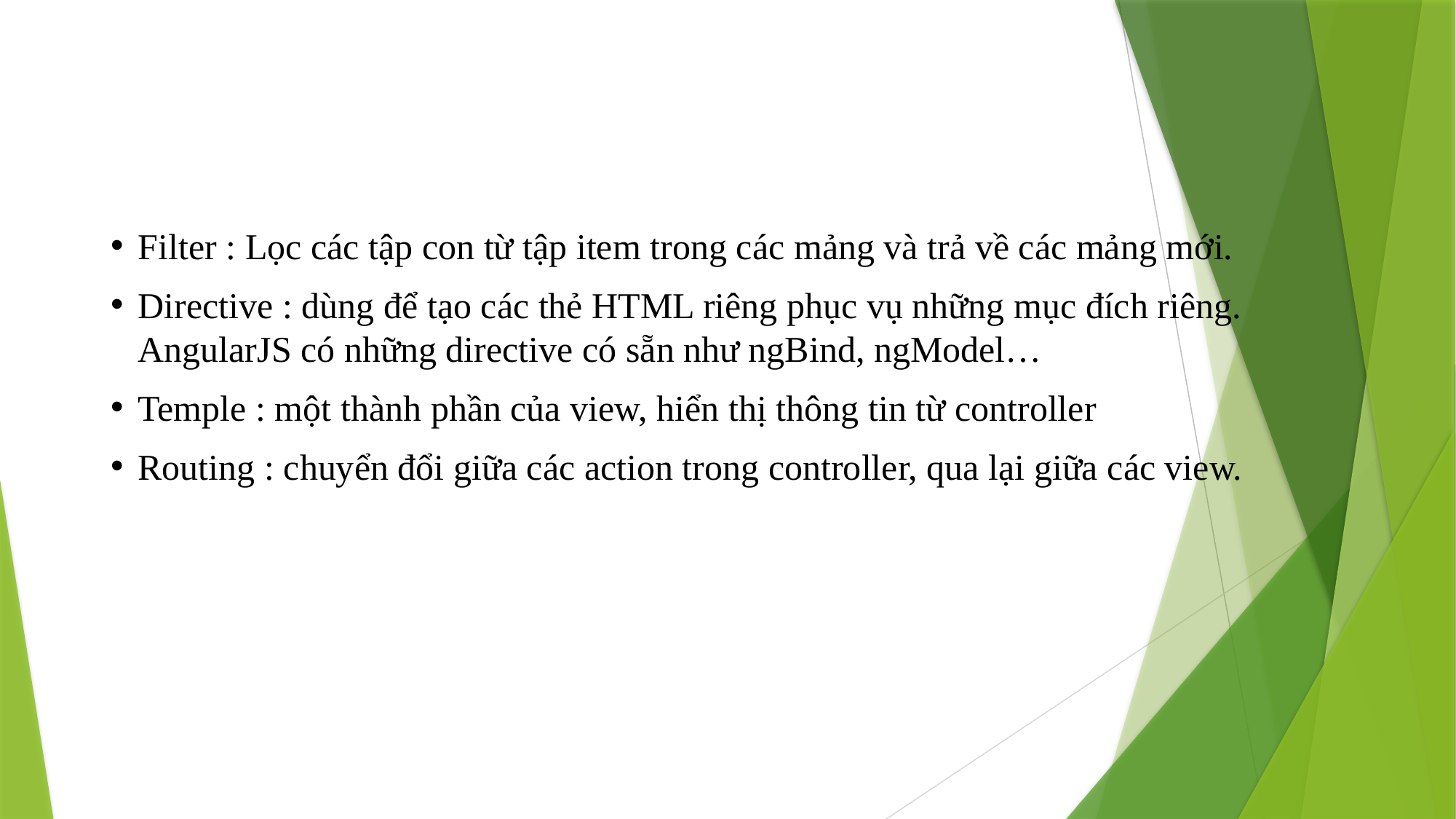

Filter : Lọc các tập con từ tập item trong các mảng và trả về các mảng mới.
Directive : dùng để tạo các thẻ HTML riêng phục vụ những mục đích riêng. AngularJS có những directive có sẵn như ngBind, ngModel…
Temple : một thành phần của view, hiển thị thông tin từ controller
Routing : chuyển đổi giữa các action trong controller, qua lại giữa các view.